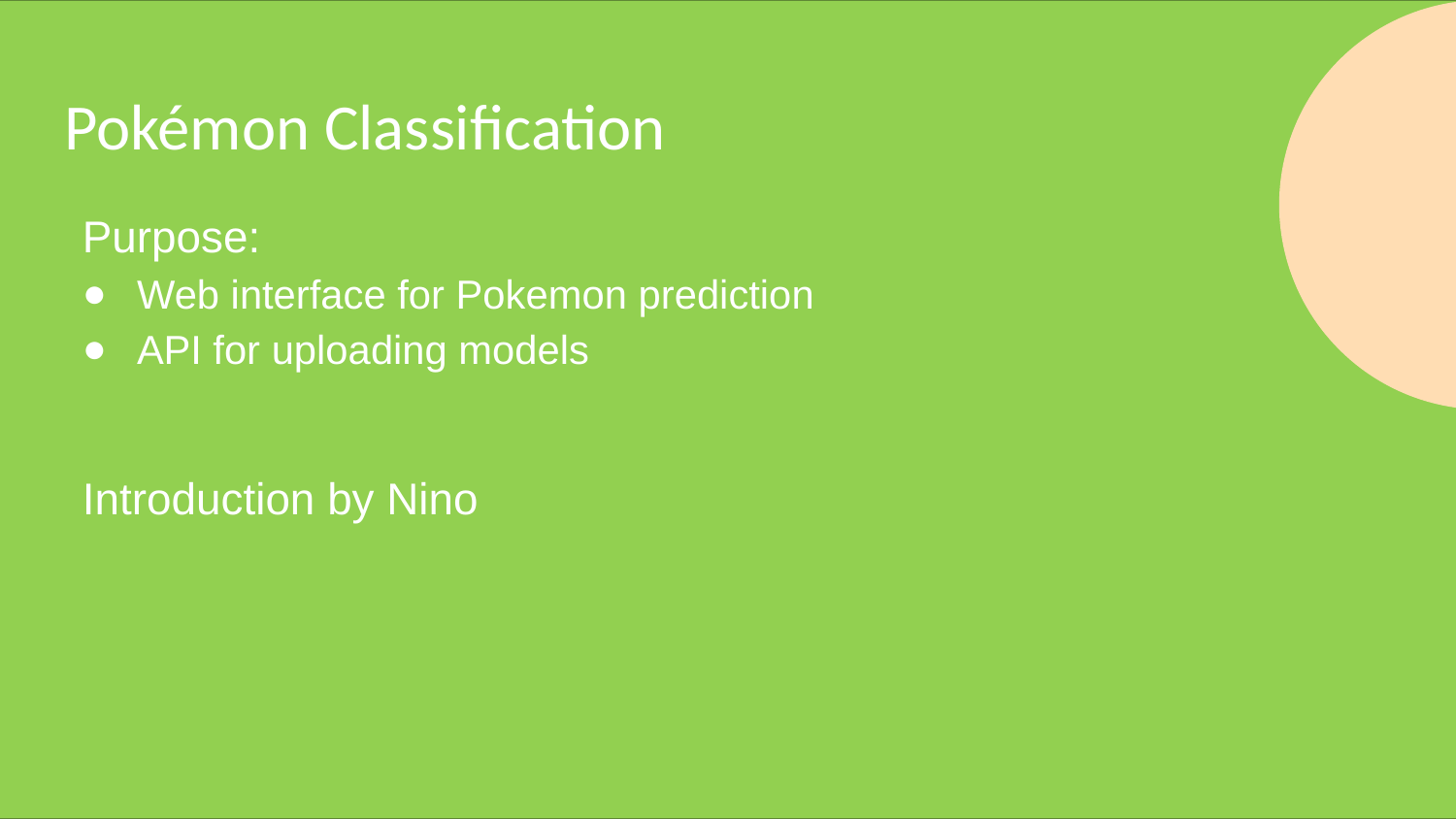

# Pokémon Classification
Purpose:
Web interface for Pokemon prediction
API for uploading models

Introduction by Nino